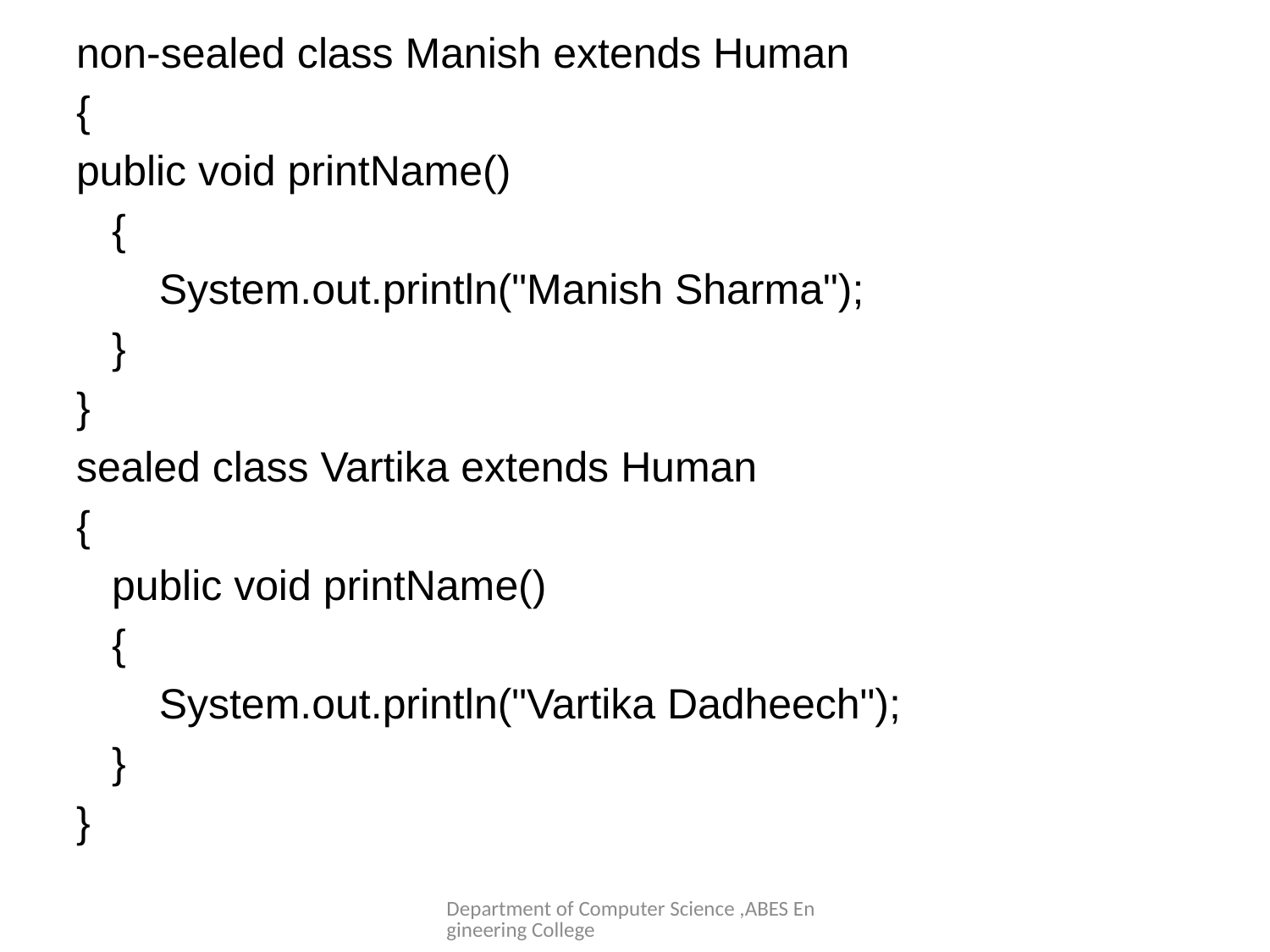

non-sealed class Manish extends Human
{
public void printName()
   {
       System.out.println("Manish Sharma");
   }
}
sealed class Vartika extends Human
{
   public void printName()
   {
       System.out.println("Vartika Dadheech");
   }
}
#
Department of Computer Science ,ABES Engineering College